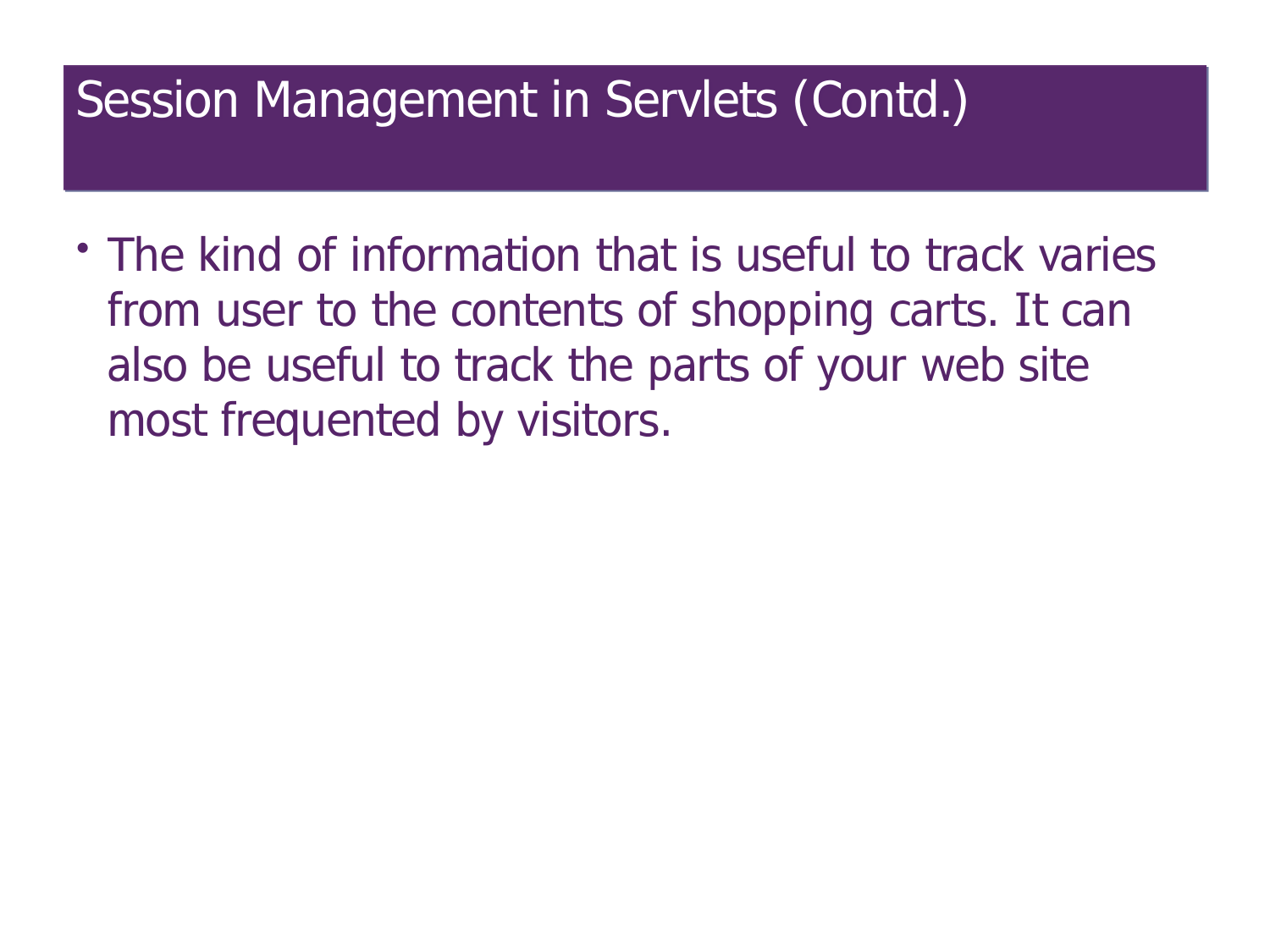

# Session Management in Servlets (Contd.)
The kind of information that is useful to track varies from user to the contents of shopping carts. It can also be useful to track the parts of your web site most frequented by visitors.

56